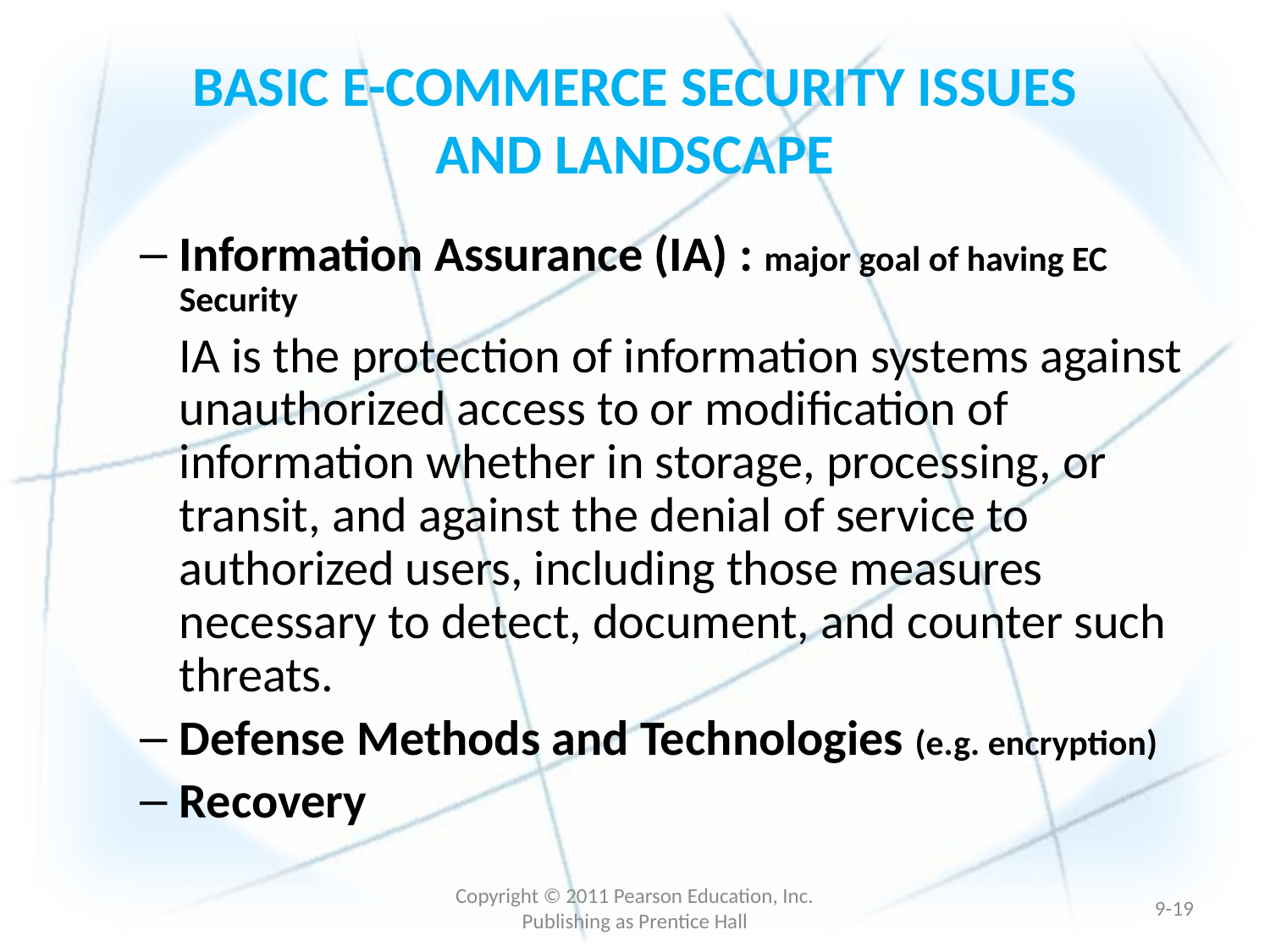

# BASIC E-COMMERCE SECURITY ISSUES AND LANDSCAPE
Information Assurance (IA) : major goal of having EC Security
	IA is the protection of information systems against unauthorized access to or modification of information whether in storage, processing, or transit, and against the denial of service to authorized users, including those measures necessary to detect, document, and counter such threats.
Defense Methods and Technologies (e.g. encryption)
Recovery
Copyright © 2011 Pearson Education, Inc. Publishing as Prentice Hall
9-19